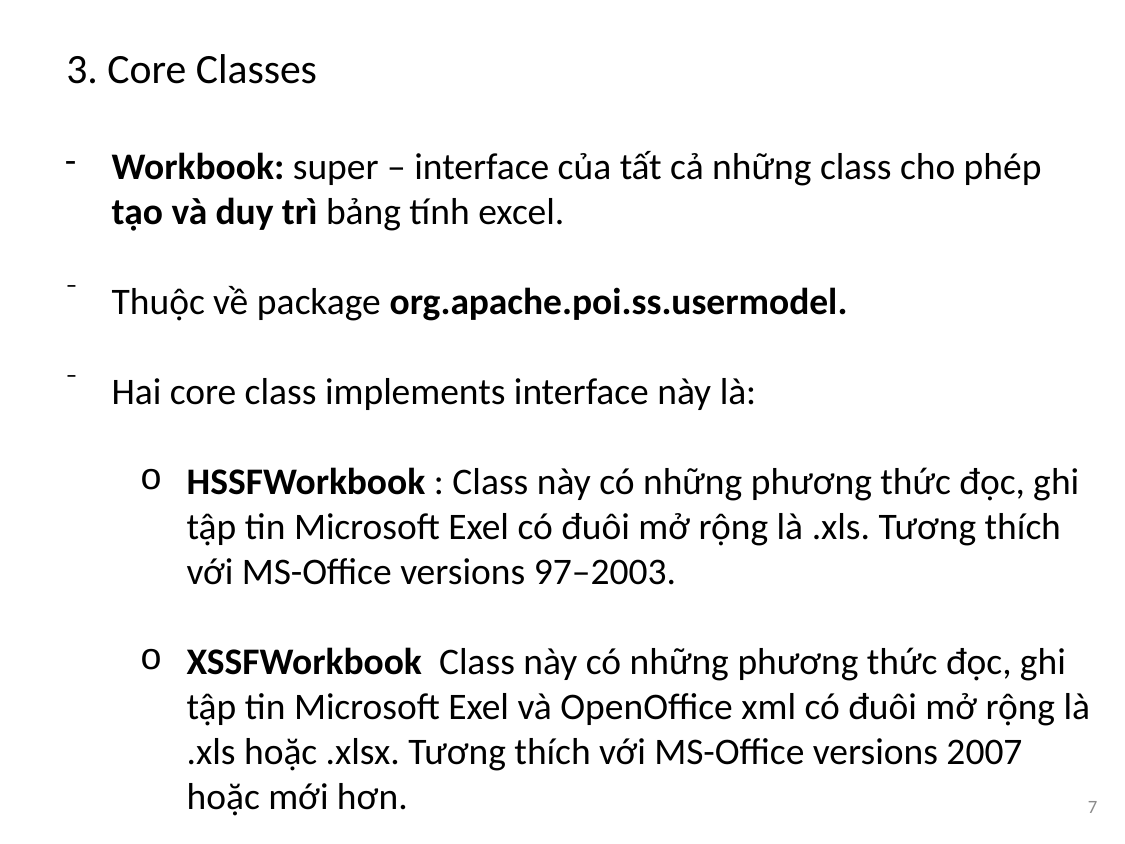

3. Core Classes
Workbook: super – interface của tất cả những class cho phép tạo và duy trì bảng tính excel.

Thuộc về package org.apache.poi.ss.usermodel.

Hai core class implements interface này là:

HSSFWorkbook : Class này có những phương thức đọc, ghi tập tin Microsoft Exel có đuôi mở rộng là .xls. Tương thích với MS-Office versions 97–2003.

XSSFWorkbook  Class này có những phương thức đọc, ghi tập tin Microsoft Exel và OpenOffice xml có đuôi mở rộng là .xls hoặc .xlsx. Tương thích với MS-Office versions 2007 hoặc mới hơn.
7